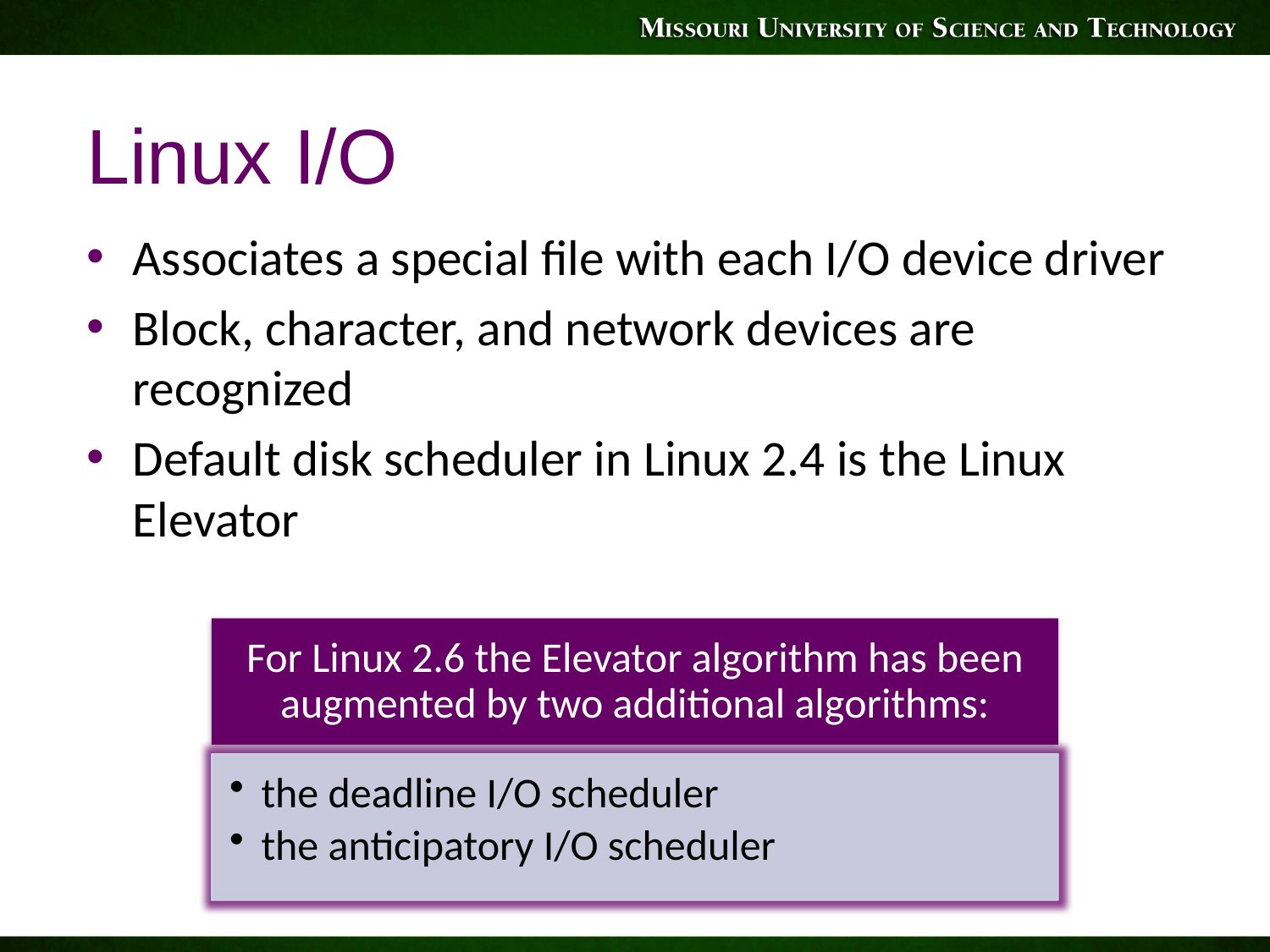

# Linux I/O
Associates a special file with each I/O device driver
Block, character, and network devices are recognized
Default disk scheduler in Linux 2.4 is the Linux Elevator
For Linux 2.6 the Elevator algorithm has been augmented by two additional algorithms:
the deadline I/O scheduler
the anticipatory I/O scheduler